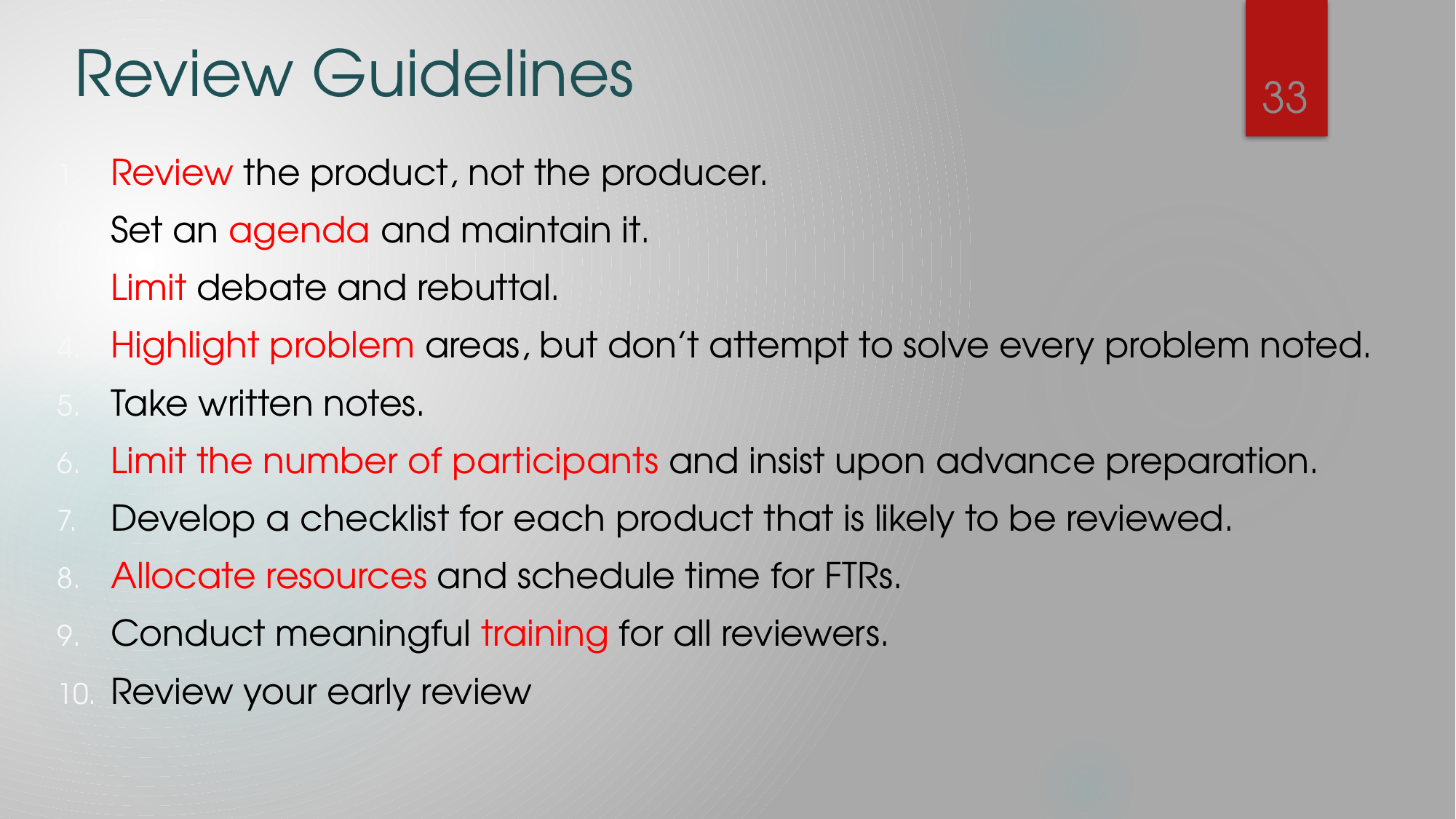

# Review Guidelines
33
Review the product, not the producer.
Set an agenda and maintain it.
Limit debate and rebuttal.
Highlight problem areas, but don’t attempt to solve every problem noted.
Take written notes.
Limit the number of participants and insist upon advance preparation.
Develop a checklist for each product that is likely to be reviewed.
Allocate resources and schedule time for FTRs.
Conduct meaningful training for all reviewers.
Review your early review